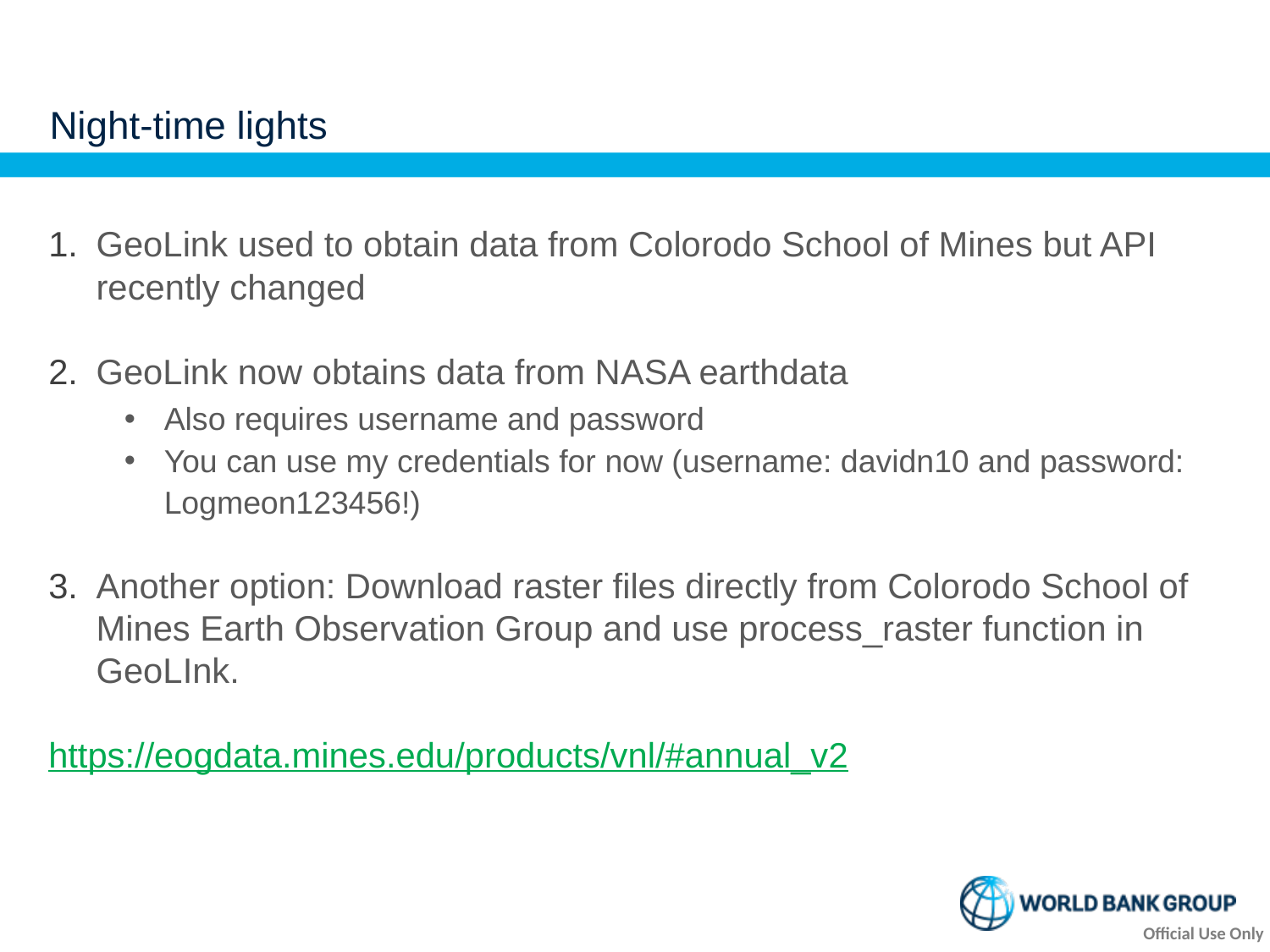

# Night-time lights
GeoLink used to obtain data from Colorodo School of Mines but API recently changed
GeoLink now obtains data from NASA earthdata
Also requires username and password
You can use my credentials for now (username: davidn10 and password: Logmeon123456!)
Another option: Download raster files directly from Colorodo School of Mines Earth Observation Group and use process_raster function in GeoLInk.
https://eogdata.mines.edu/products/vnl/#annual_v2